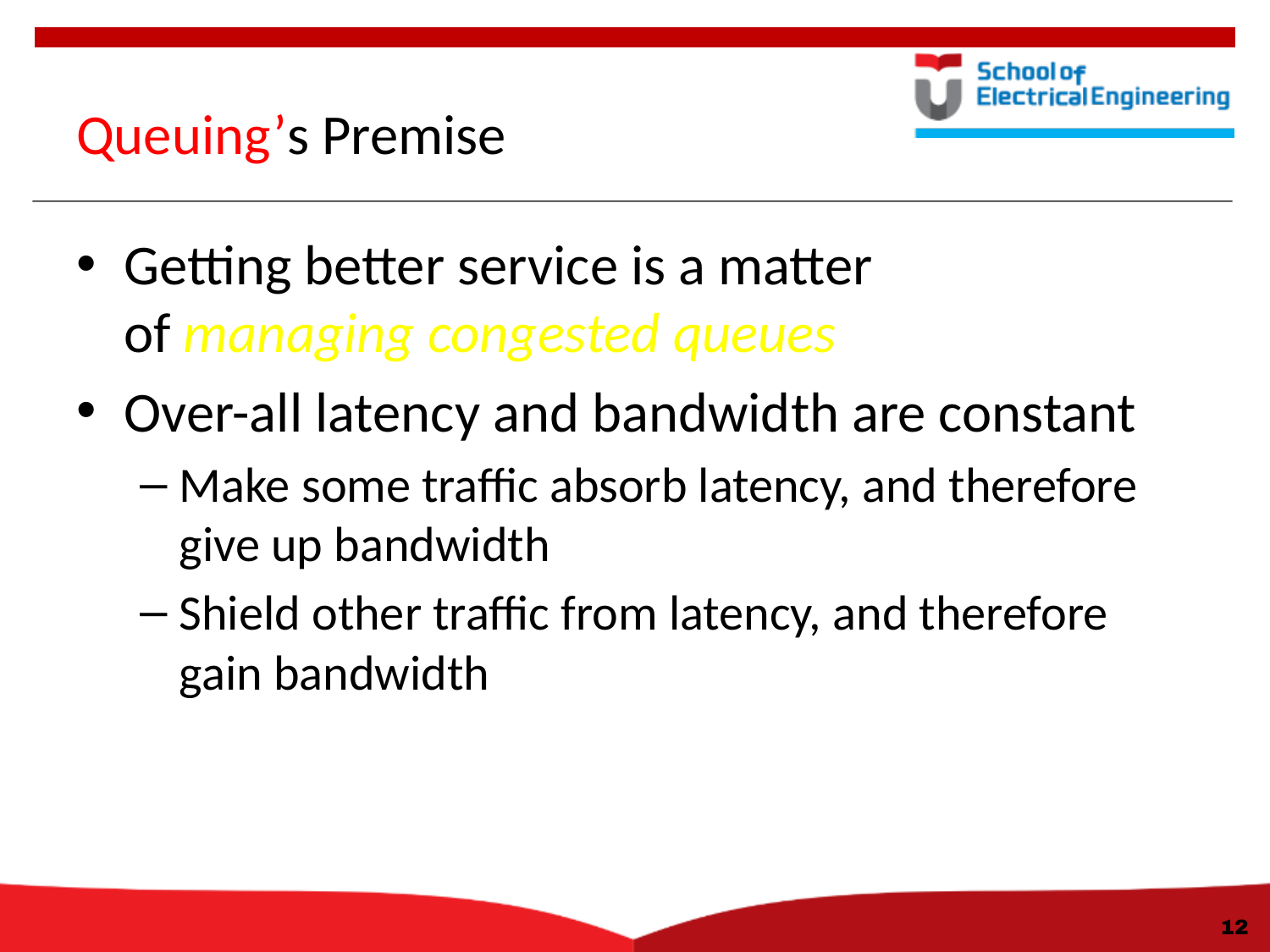

# Queuing’s Premise
Getting better service is a matter
of managing congested queues
Over-all latency and bandwidth are constant
Make some traffic absorb latency, and therefore give up bandwidth
Shield other traffic from latency, and therefore gain bandwidth
12